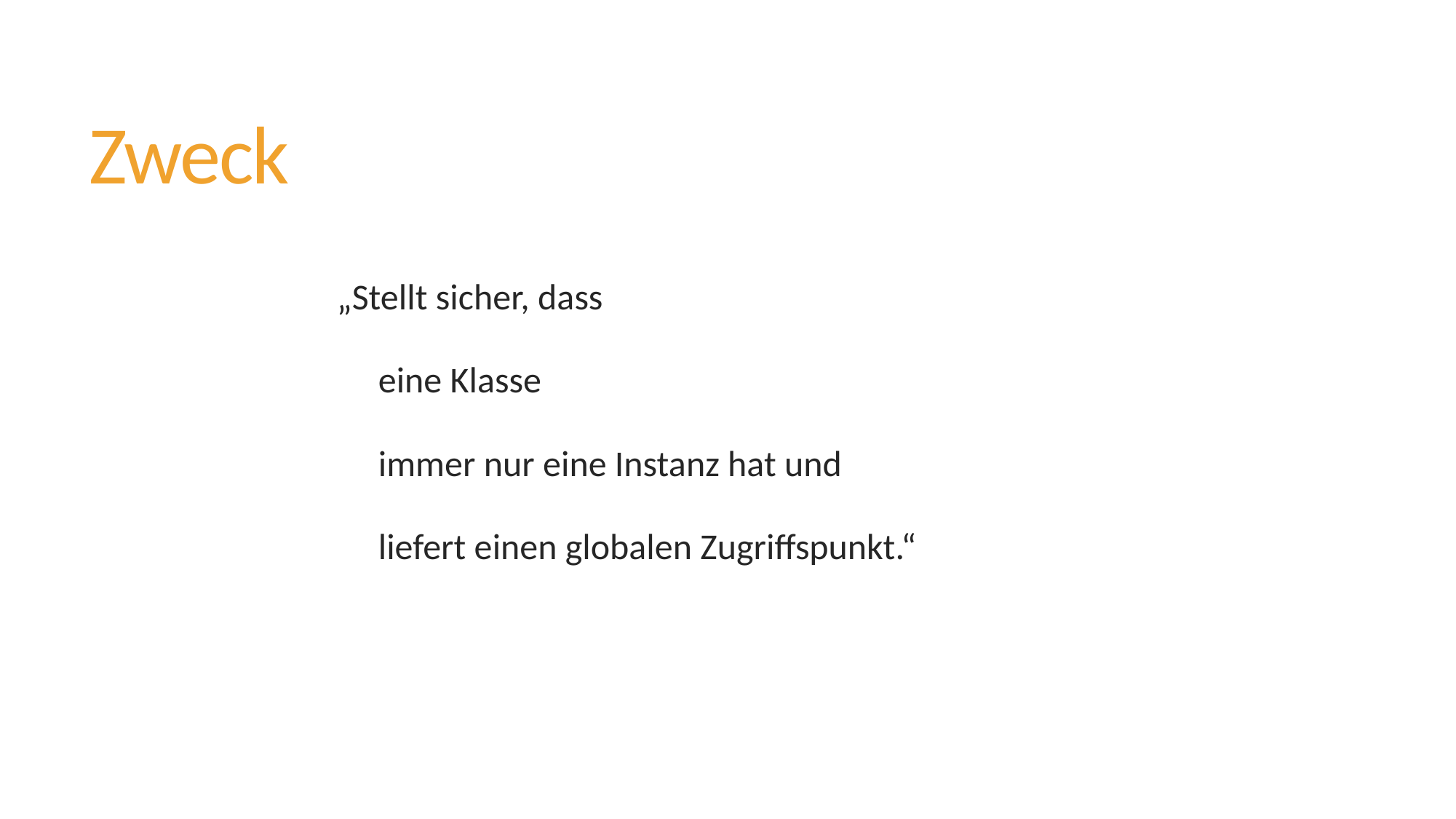

# Zweck
„Stellt sicher, dass
eine Klasse
immer nur eine Instanz hat und
liefert einen globalen Zugriffspunkt.“